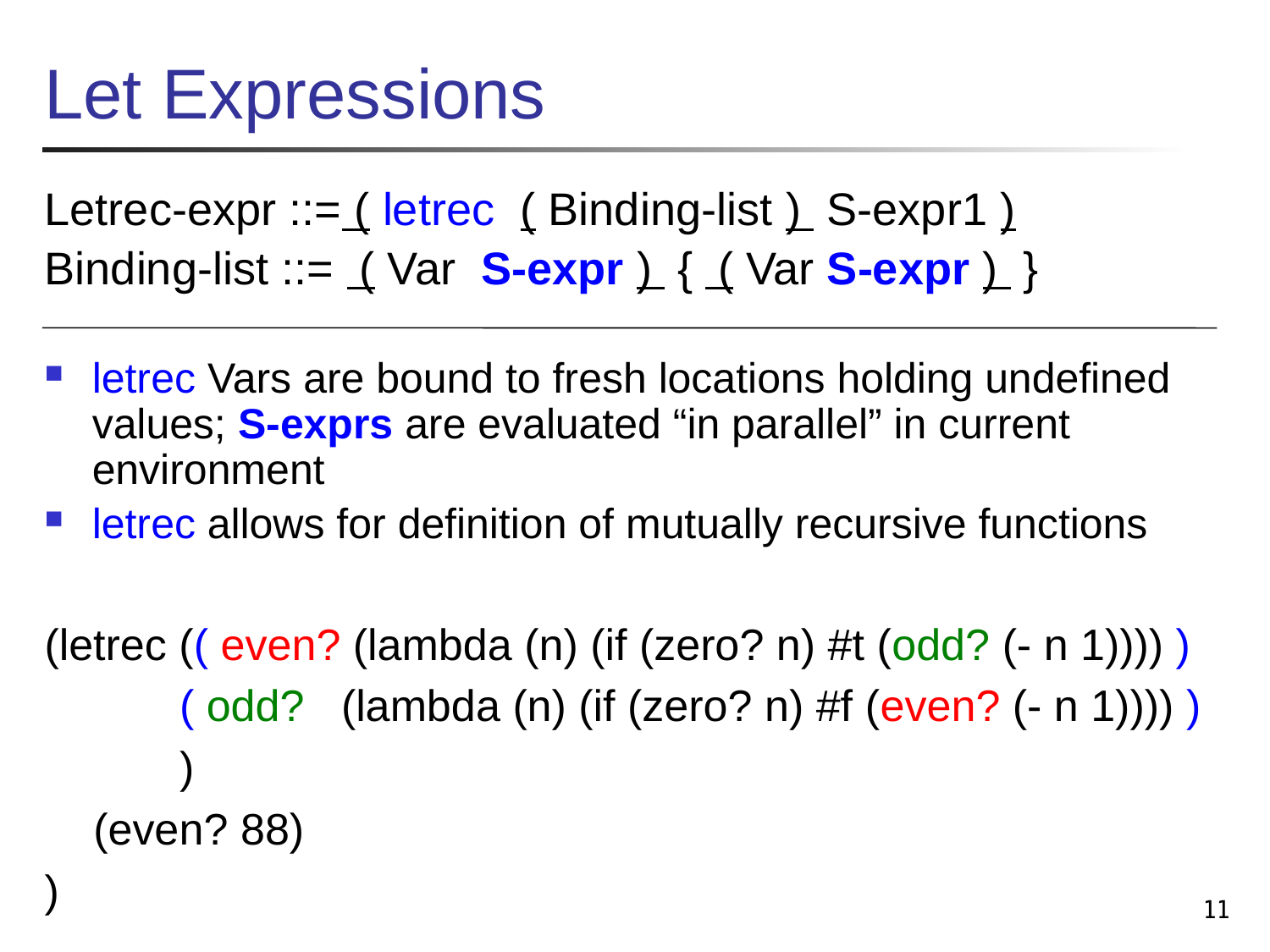

# Let Expressions
Letrec-expr ::= ( letrec  ( Binding-list )  S-expr1 )
Binding-list ::=  ( Var  S-expr )  {  ( Var S-expr )  }

letrec Vars are bound to fresh locations holding undefined values; S-exprs are evaluated “in parallel” in current environment
letrec allows for definition of mutually recursive functions

(letrec (( even? (lambda (n) (if (zero? n) #t (odd? (- n 1)))) )
           ( odd?   (lambda (n) (if (zero? n) #f (even? (- n 1)))) )
           )
    (even? 88)
)

11